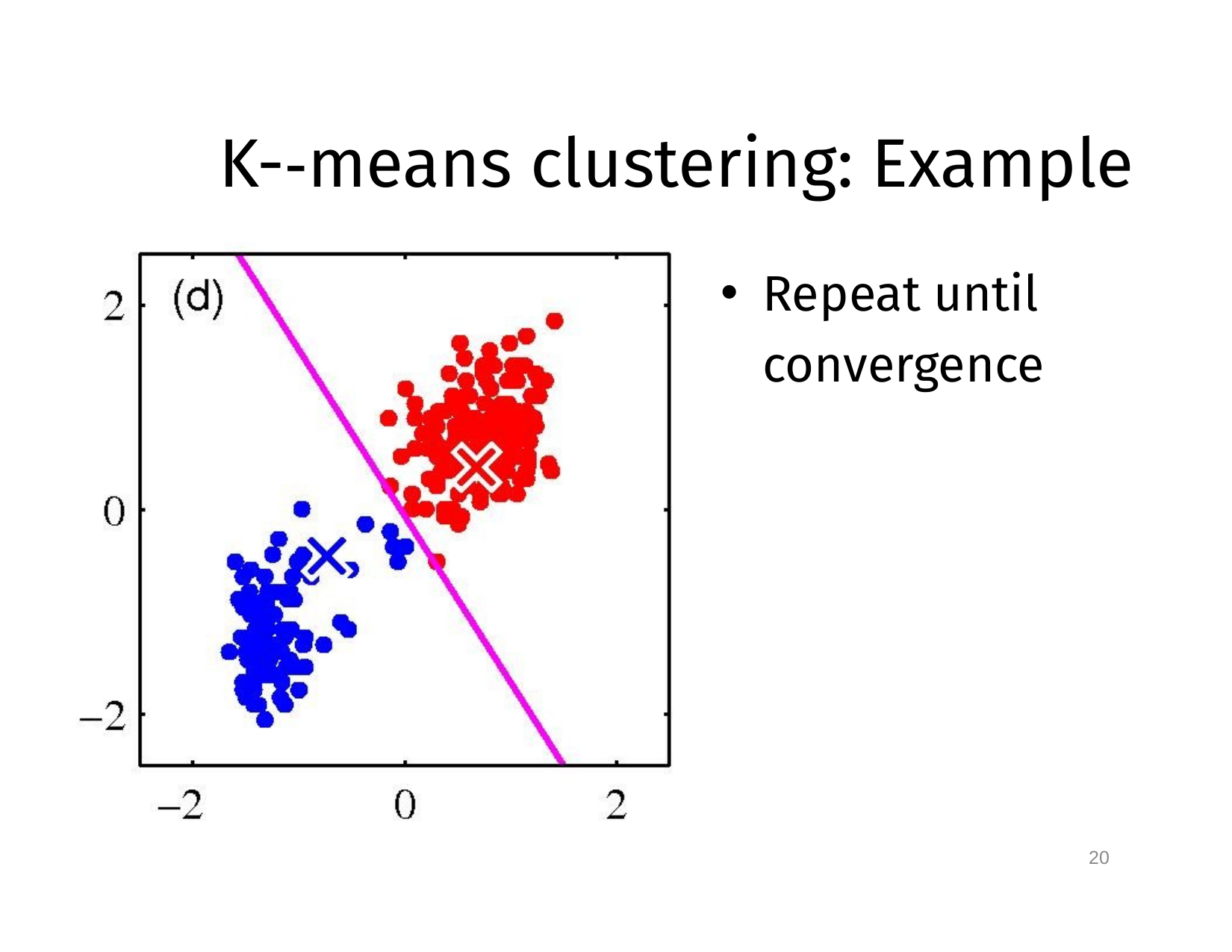

# K-­‐means clustering: Example

Repeat until  convergence
20